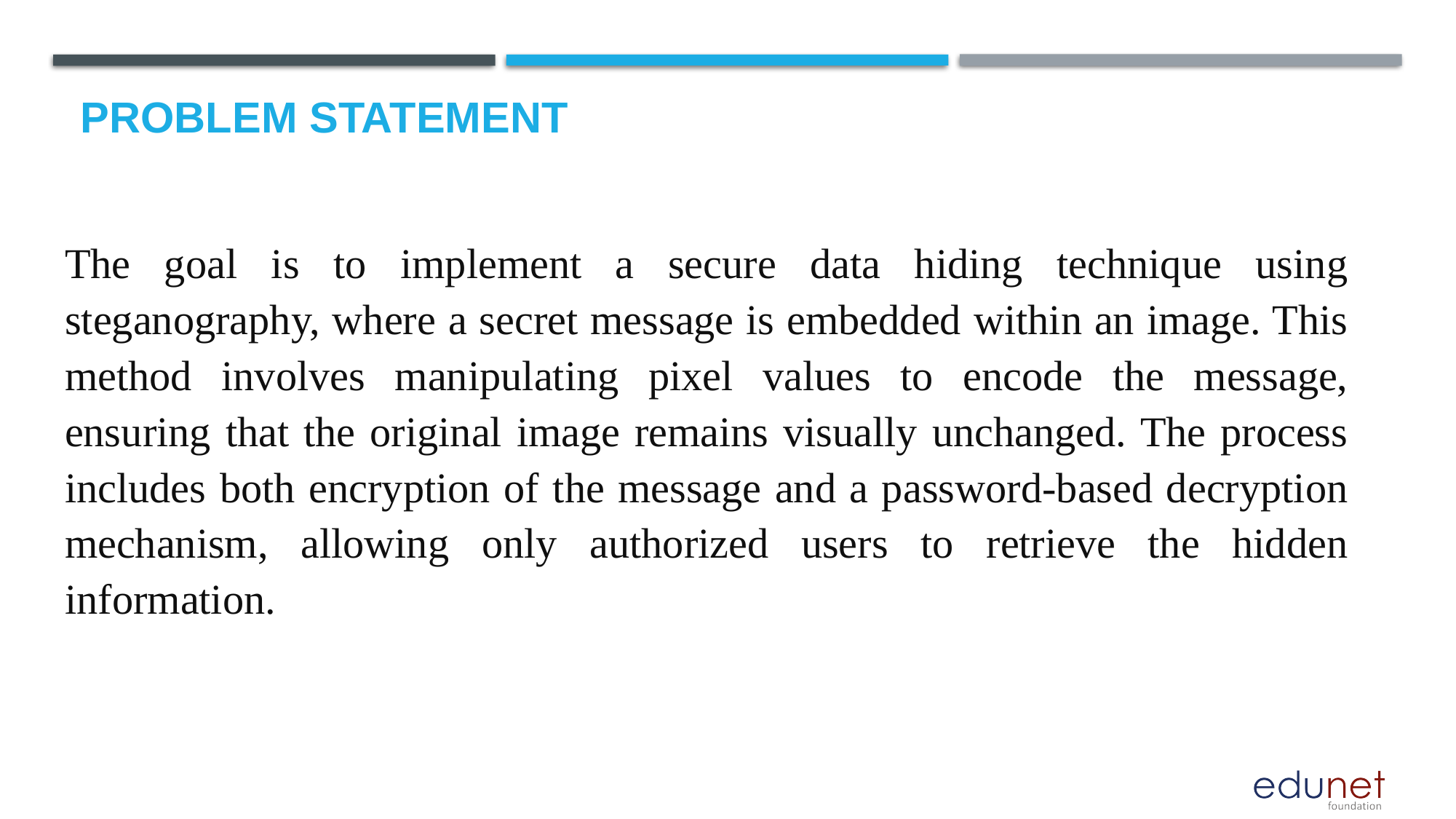

# Problem Statement
The goal is to implement a secure data hiding technique using steganography, where a secret message is embedded within an image. This method involves manipulating pixel values to encode the message, ensuring that the original image remains visually unchanged. The process includes both encryption of the message and a password-based decryption mechanism, allowing only authorized users to retrieve the hidden information.